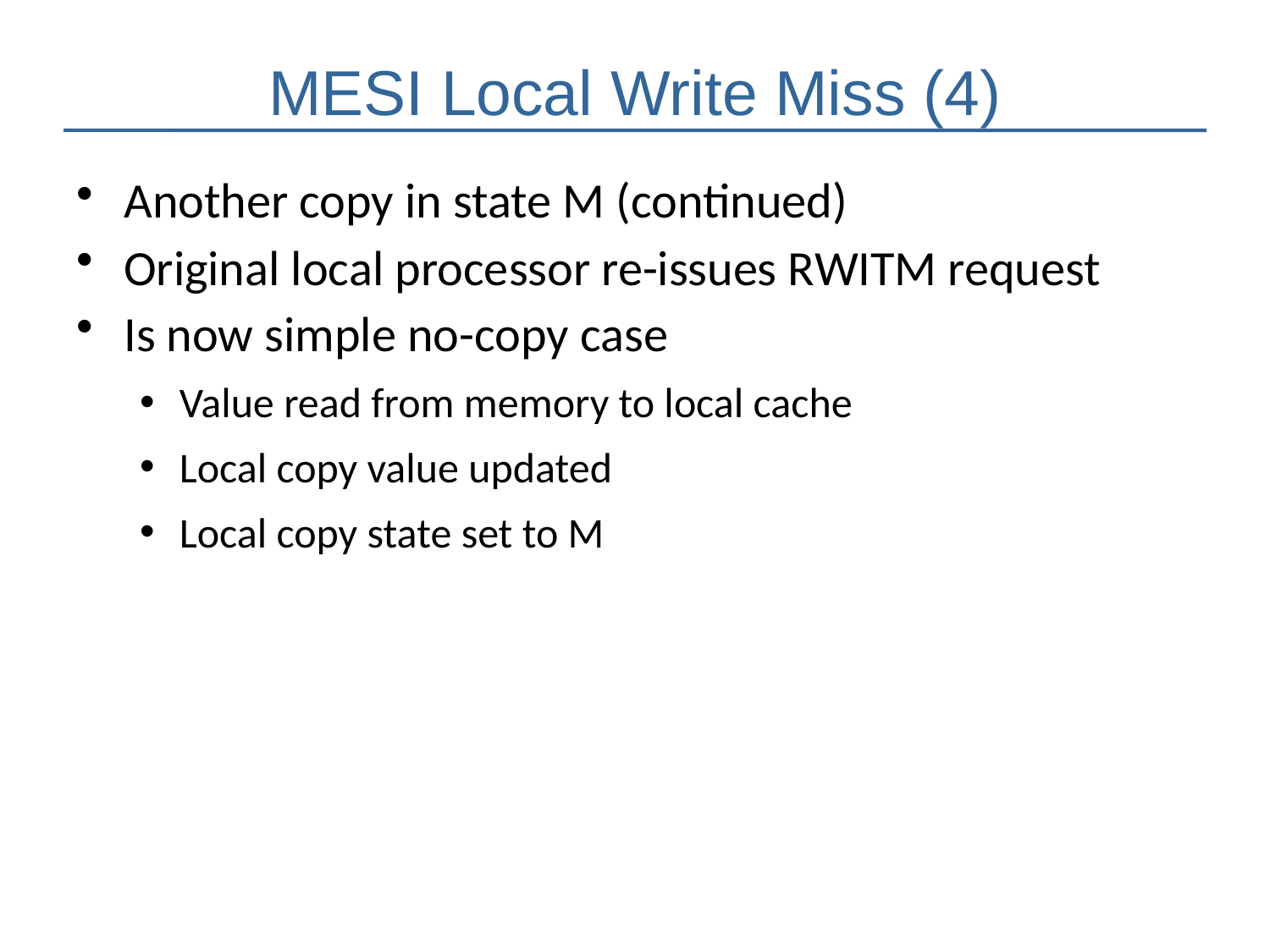

# MESI Local Write Miss (4)
Another copy in state M (continued)
Original local processor re-issues RWITM request
Is now simple no-copy case
Value read from memory to local cache
Local copy value updated
Local copy state set to M